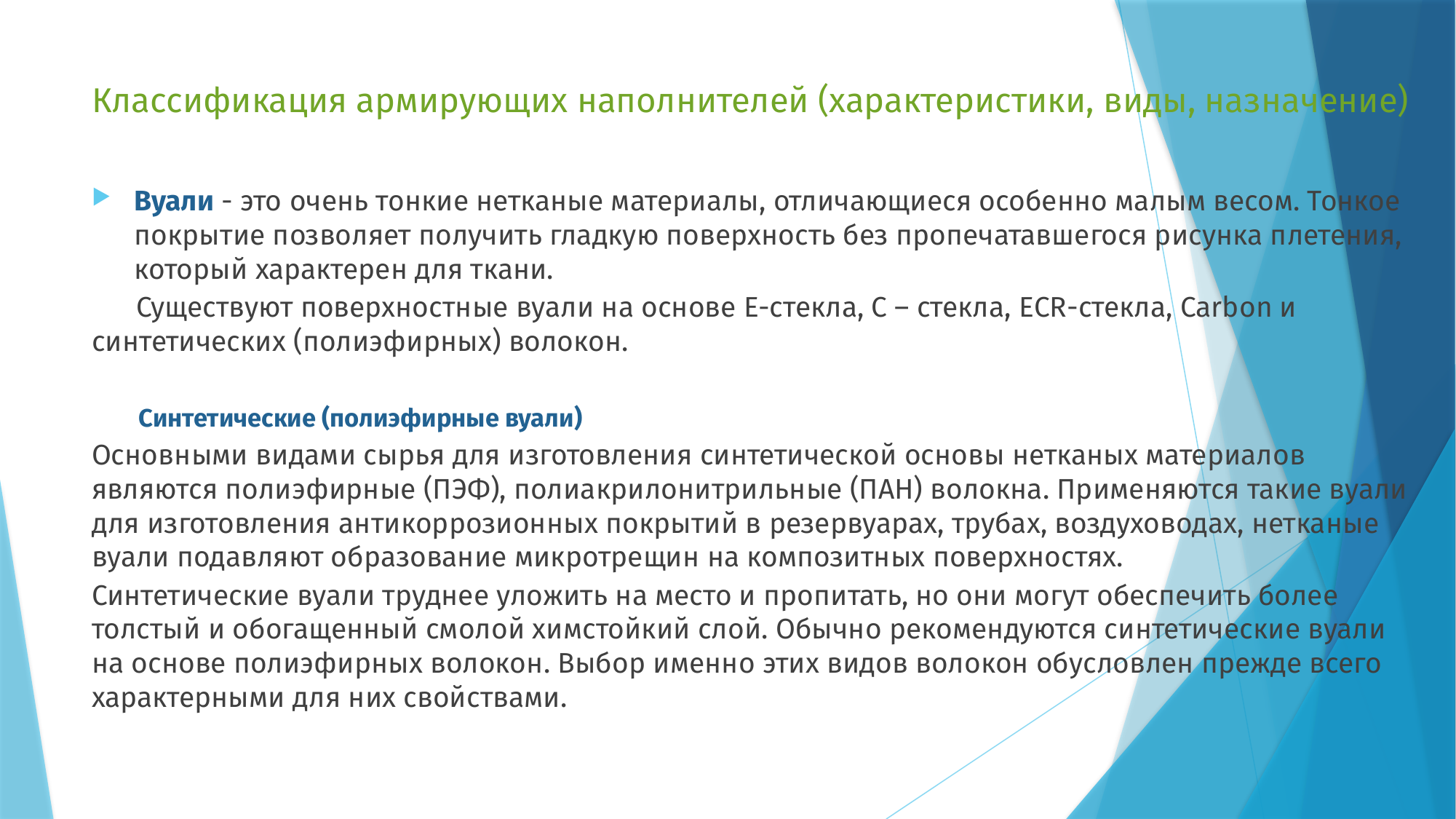

# Классификация армирующих наполнителей (характеристики, виды, назначение)
Вуали - это очень тонкие нетканые материалы, отличающиеся особенно малым весом. Тонкое покрытие позволяет получить гладкую поверхность без пропечатавшегося рисунка плетения, который характерен для ткани.
      Существуют поверхностные вуали на основе Е-стекла, C – стекла, ECR-стекла, Carbon и синтетических (полиэфирных) волокон.

       Синтетические (полиэфирные вуали)
Основными видами сырья для изготовления синтетической основы нетканых материалов являются полиэфирные (ПЭФ), полиакрилонитрильные (ПАН) волокна. Применяются такие вуали для изготовления антикоррозионных покрытий в резервуарах, трубах, воздуховодах, нетканые вуали подавляют образование микротрещин на композитных поверхностях.
Синтетические вуали труднее уложить на место и пропитать, но они могут обеспечить более толстый и обогащенный смолой химстойкий слой. Обычно рекомендуются синтетические вуали на основе полиэфирных волокон. Выбор именно этих видов волокон обусловлен прежде всего характерными для них свойствами.